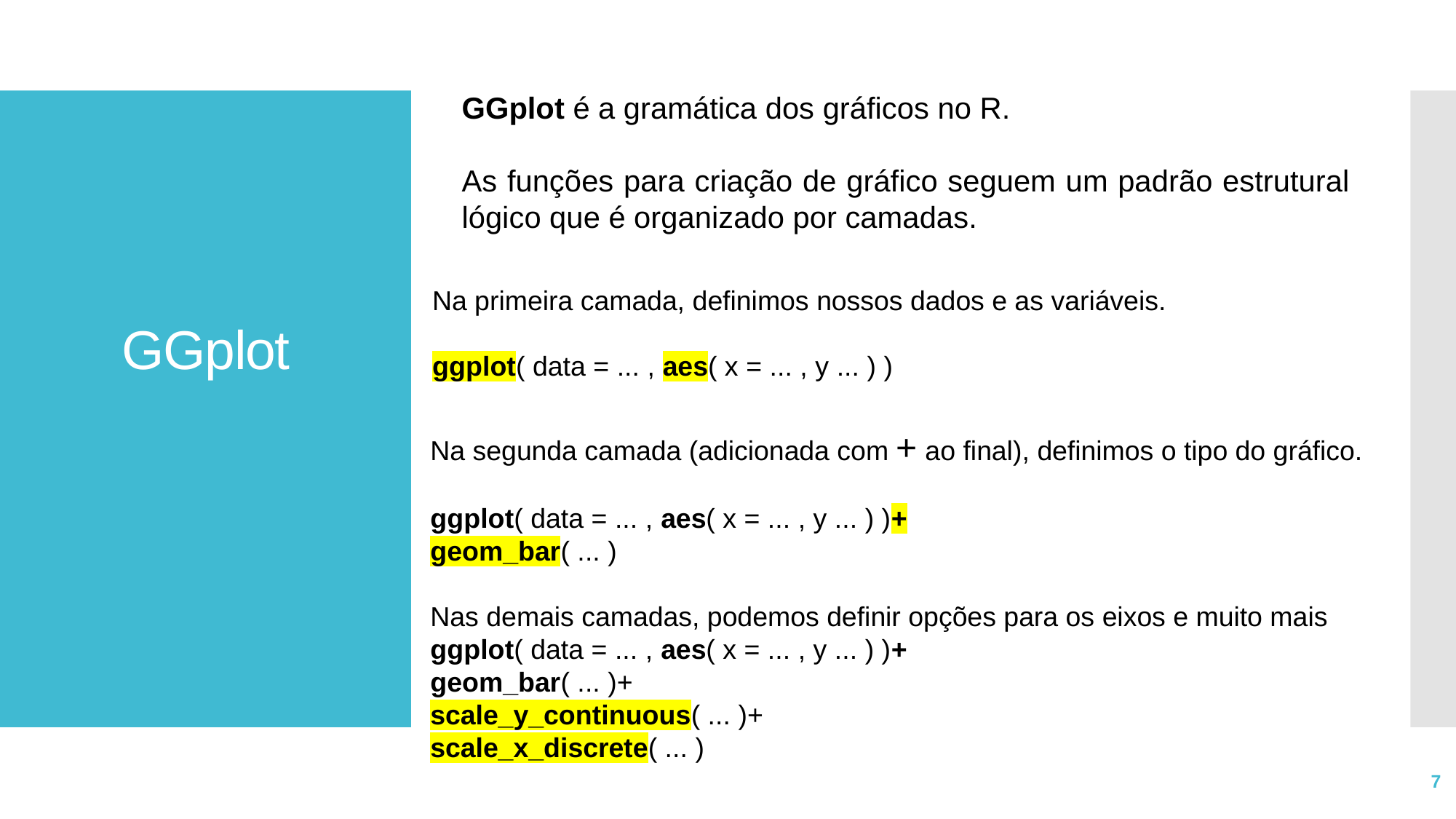

GGplot é a gramática dos gráficos no R.

As funções para criação de gráfico seguem um padrão estrutural lógico que é organizado por camadas.
# GGplot
Na primeira camada, definimos nossos dados e as variáveis.

ggplot( data = ... , aes( x = ... , y ... ) )
Na segunda camada (adicionada com + ao final), definimos o tipo do gráfico.

ggplot( data = ... , aes( x = ... , y ... ) )+
geom_bar( ... )

Nas demais camadas, podemos definir opções para os eixos e muito mais
ggplot( data = ... , aes( x = ... , y ... ) )+
geom_bar( ... )+
scale_y_continuous( ... )+
scale_x_discrete( ... )

7